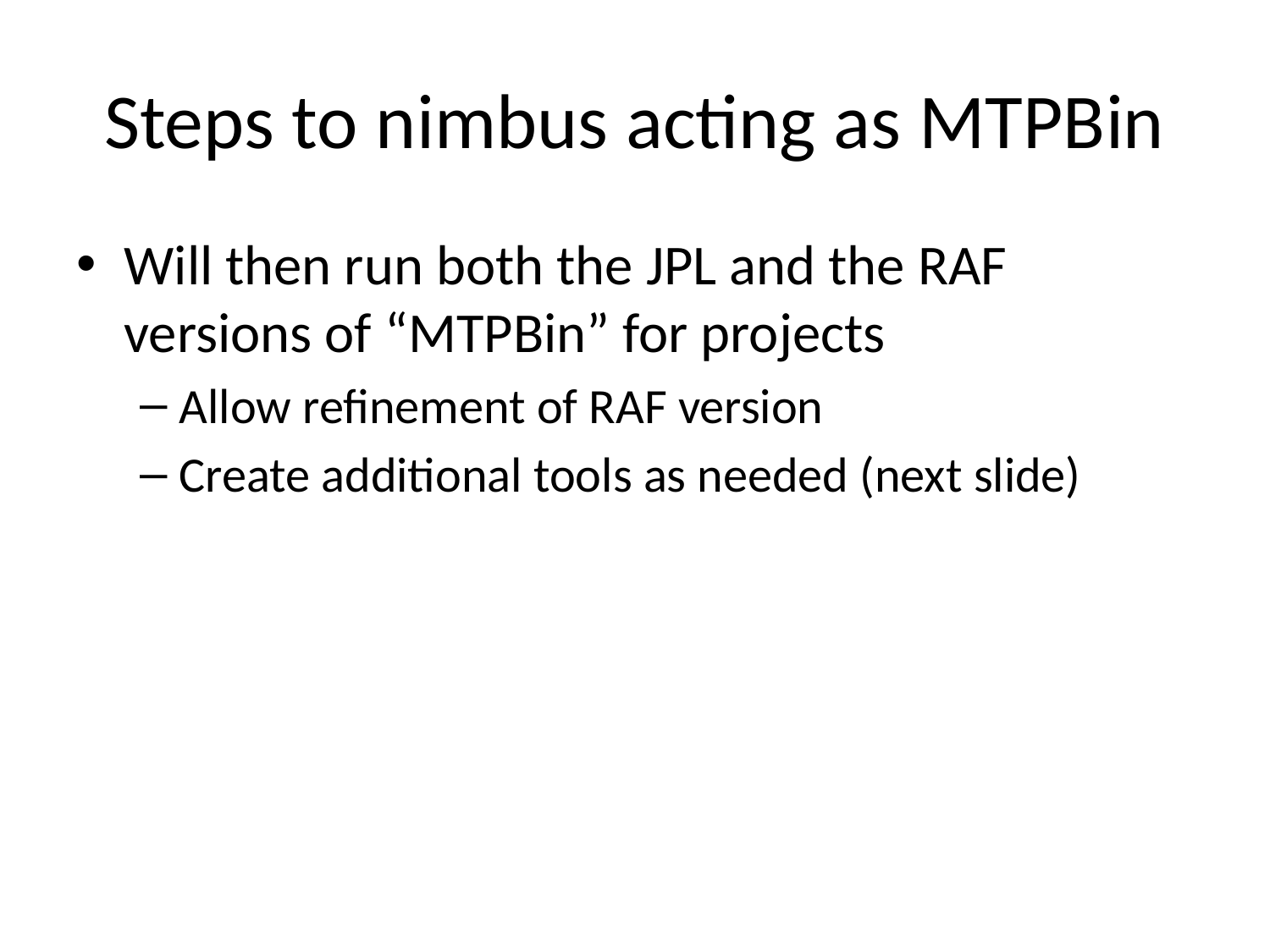

# Steps to nimbus acting as MTPBin
Will then run both the JPL and the RAF versions of “MTPBin” for projects
Allow refinement of RAF version
Create additional tools as needed (next slide)